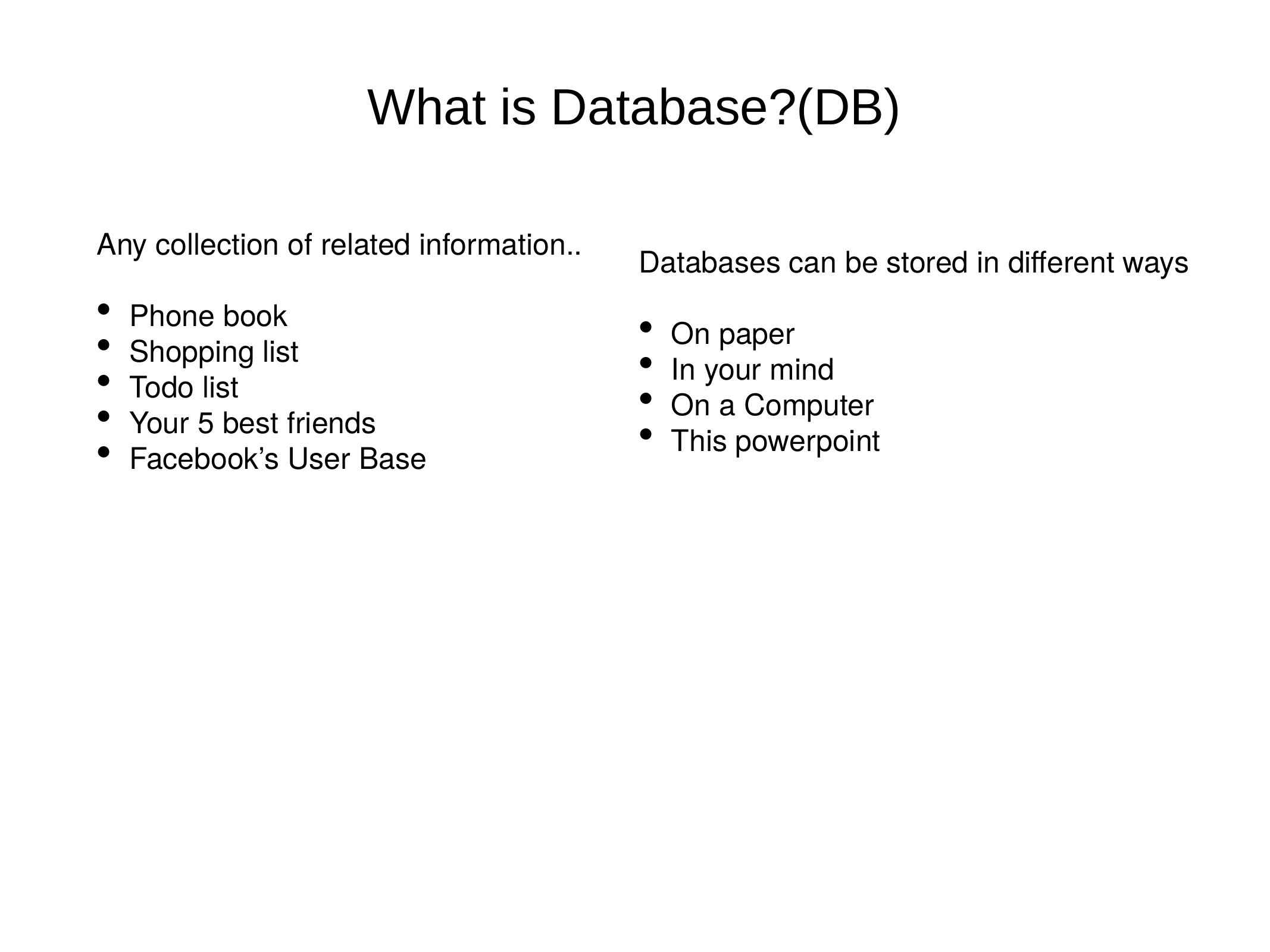

# What is Database?(DB)
Any collection of related information..

Phone book
Shopping list
Todo list
Your 5 best friends
Facebook’s User Base
Databases can be stored in different ways

On paper
In your mind
On a Computer
This powerpoint